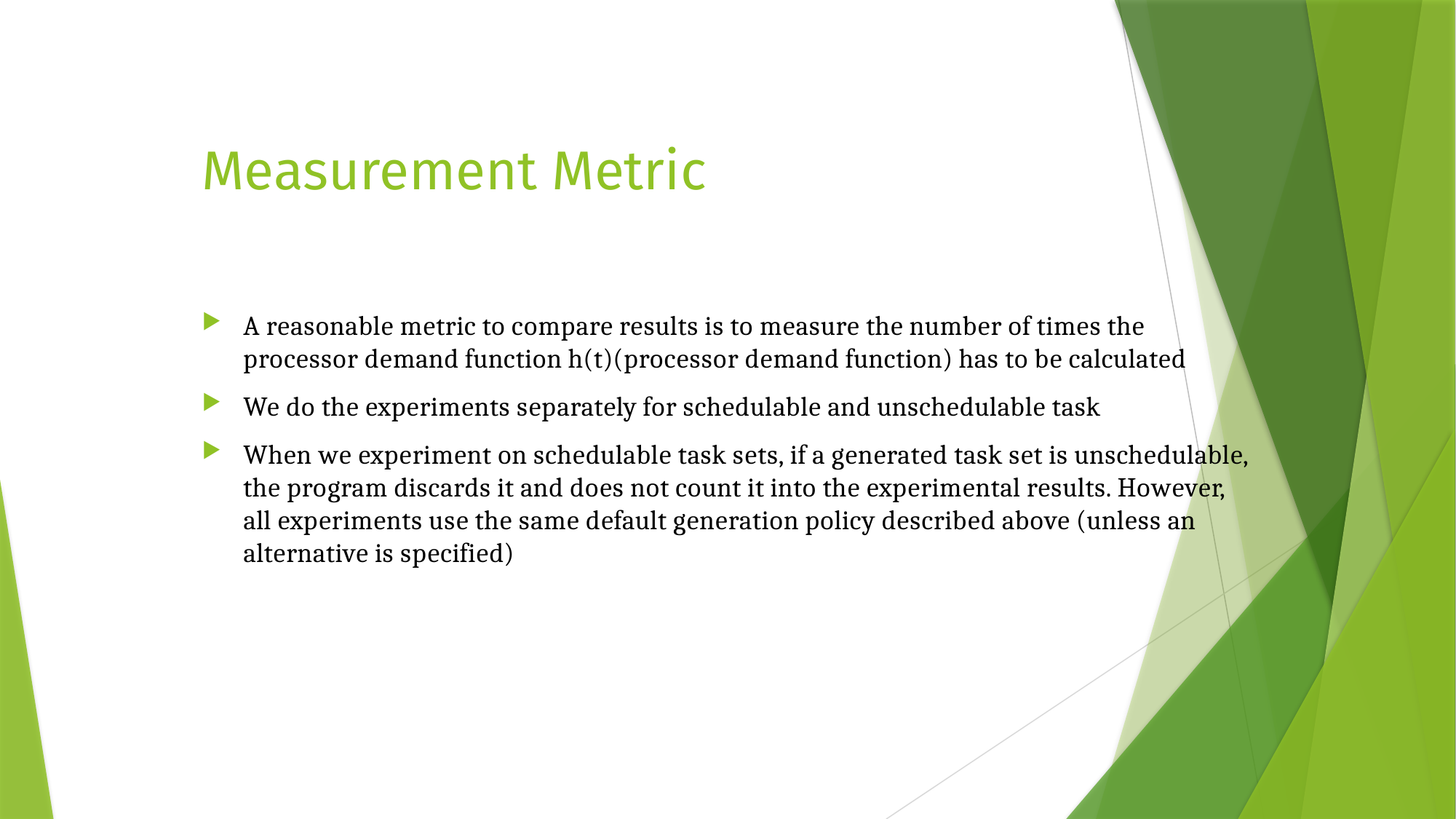

# Measurement Metric
A reasonable metric to compare results is to measure the number of times the processor demand function h(t)(processor demand function) has to be calculated
We do the experiments separately for schedulable and unschedulable task
When we experiment on schedulable task sets, if a generated task set is unschedulable, the program discards it and does not count it into the experimental results. However, all experiments use the same default generation policy described above (unless an alternative is specified)